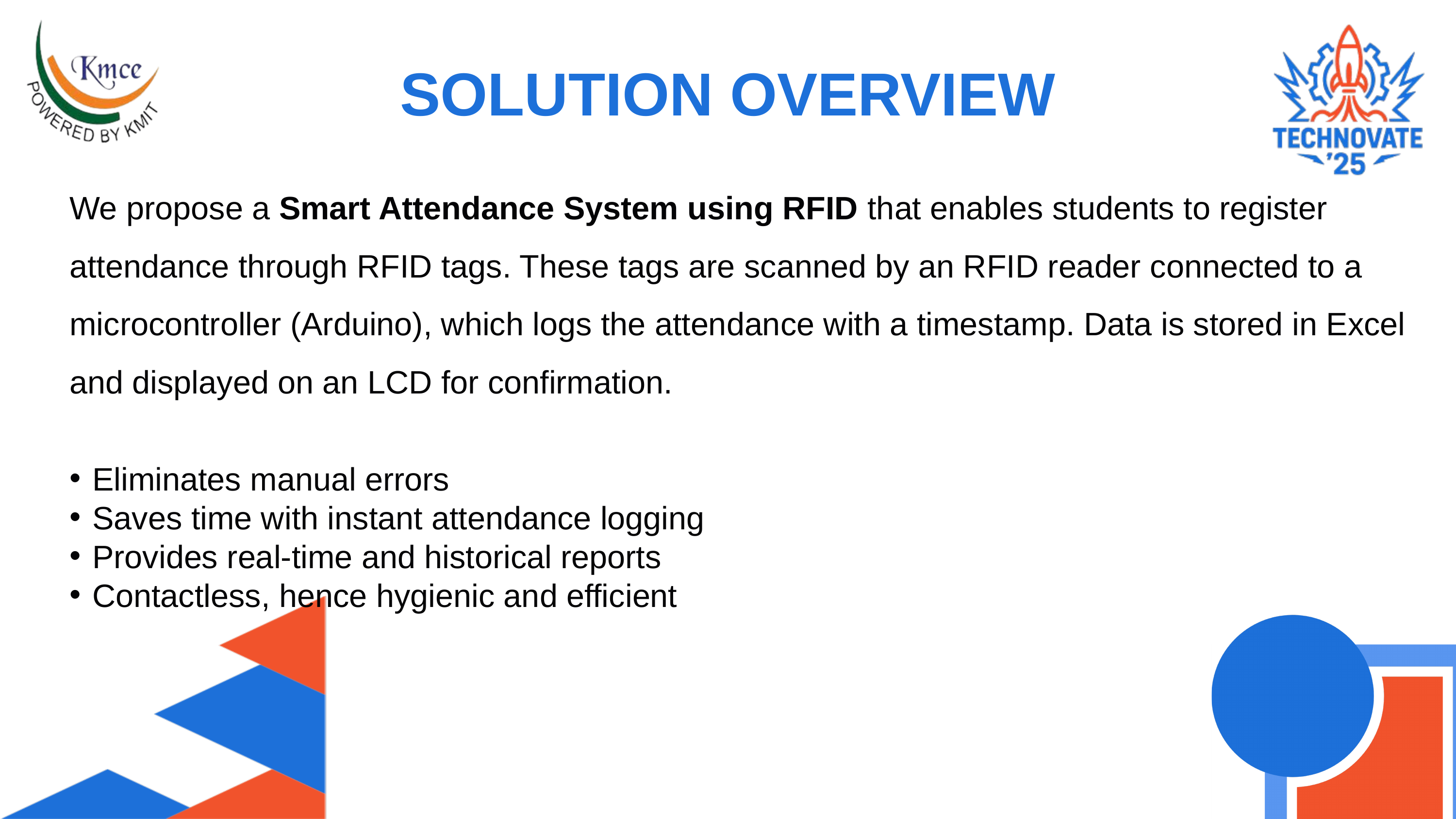

SOLUTION OVERVIEW
Hackathon
logo
We propose a Smart Attendance System using RFID that enables students to register attendance through RFID tags. These tags are scanned by an RFID reader connected to a microcontroller (Arduino), which logs the attendance with a timestamp. Data is stored in Excel and displayed on an LCD for confirmation.

Eliminates manual errors
Saves time with instant attendance logging
Provides real-time and historical reports
Contactless, hence hygienic and efficient